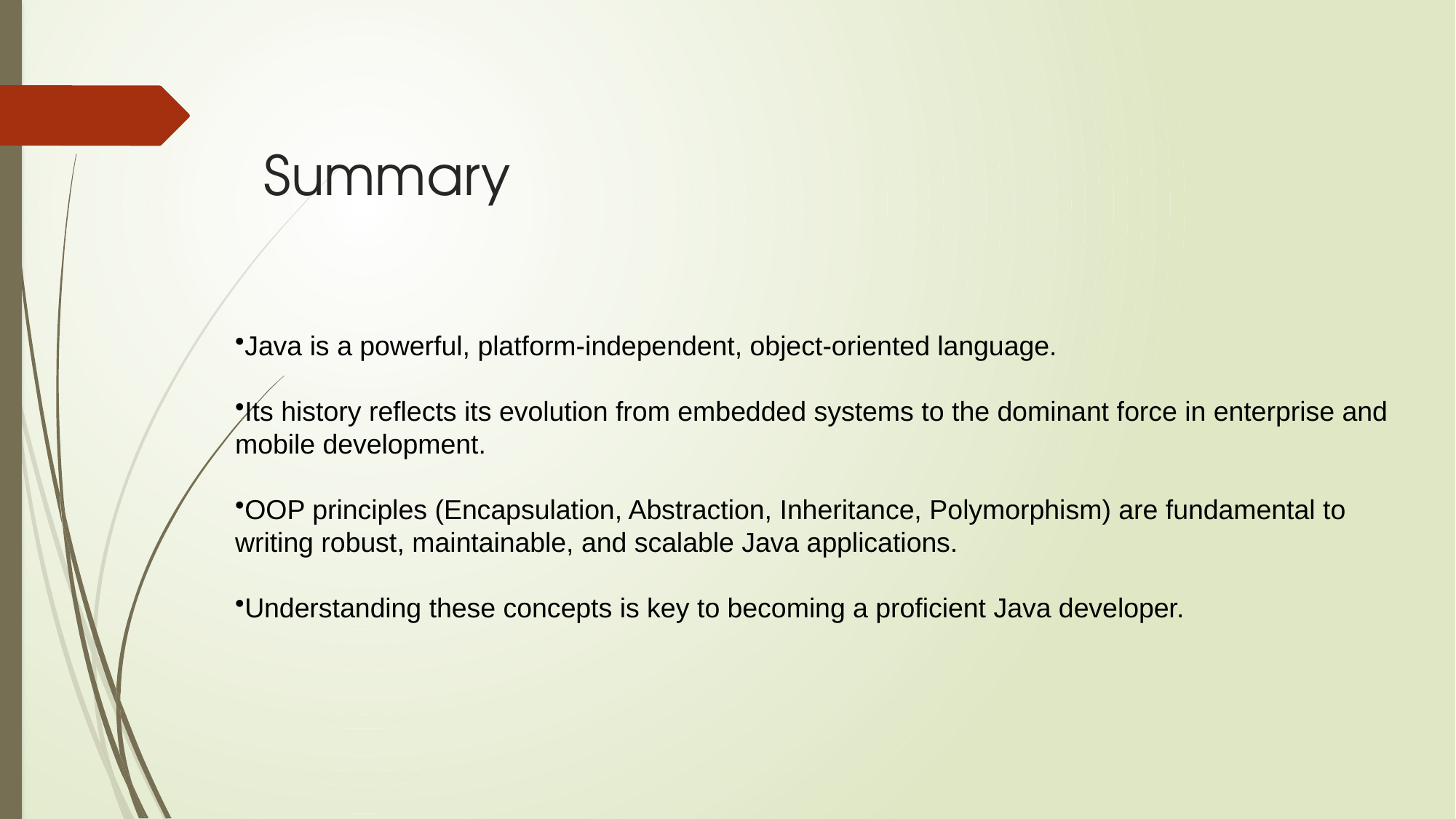

# Summary

Java is a powerful, platform-independent, object-oriented language.

Its history reflects its evolution from embedded systems to the dominant force in enterprise and mobile development.

OOP principles (Encapsulation, Abstraction, Inheritance, Polymorphism) are fundamental to writing robust, maintainable, and scalable Java applications.

Understanding these concepts is key to becoming a proficient Java developer.